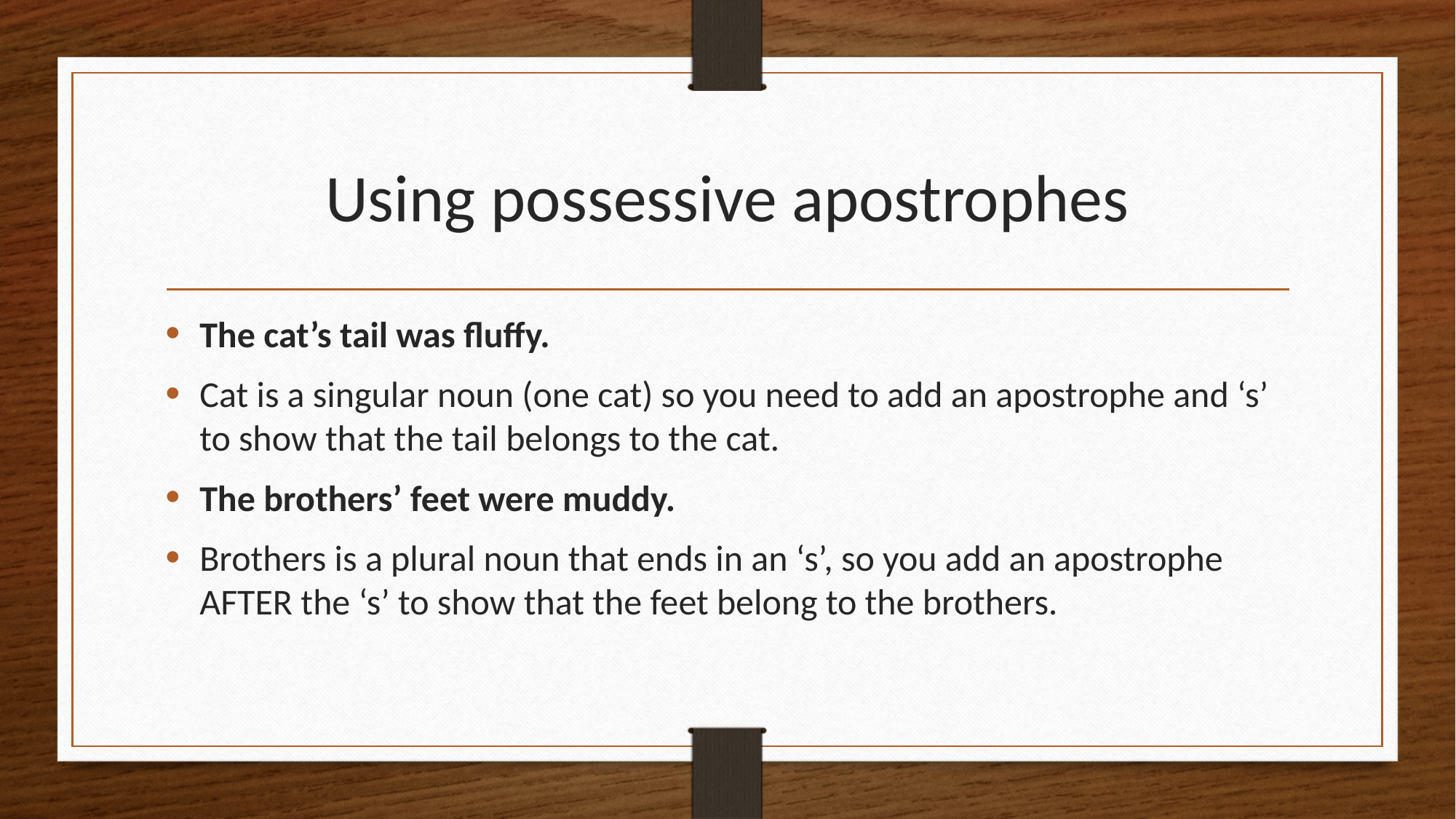

# Using possessive apostrophes
The cat’s tail was fluffy.
Cat is a singular noun (one cat) so you need to add an apostrophe and ‘s’ to show that the tail belongs to the cat.
The brothers’ feet were muddy.
Brothers is a plural noun that ends in an ‘s’, so you add an apostrophe AFTER the ‘s’ to show that the feet belong to the brothers.